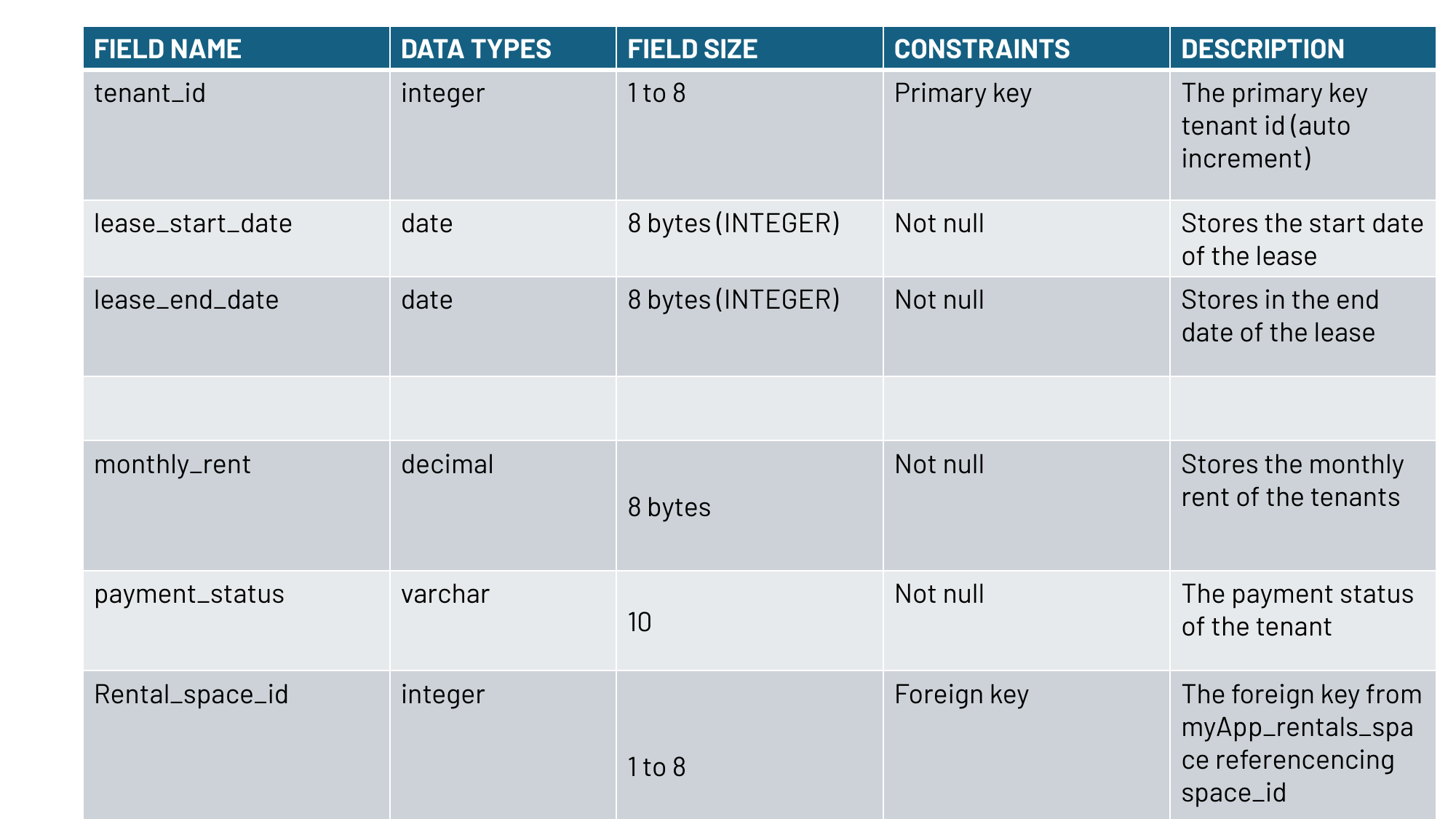

| FIELD NAME | DATA TYPES | FIELD SIZE | CONSTRAINTS | DESCRIPTION |
| --- | --- | --- | --- | --- |
| tenant\_id | integer | 1 to 8 | Primary key | The primary key tenant id (auto increment) |
| lease\_start\_date | date | 8 bytes (INTEGER) | Not null | Stores the start date of the lease |
| lease\_end\_date | date | 8 bytes (INTEGER) | Not null | Stores in the end date of the lease |
|  |  |  |  |  |
| monthly\_rent | decimal | 8 bytes | Not null | Stores the monthly rent of the tenants |
| payment\_status | varchar | 10 | Not null | The payment status of the tenant |
| Rental\_space\_id | integer | 1 to 8 | Foreign key | The foreign key from myApp\_rentals\_space referencencing space\_id |
| user\_id | integer | 1 to 8 | Not null | The foreign key from myApp\_user referencencing user\_id |